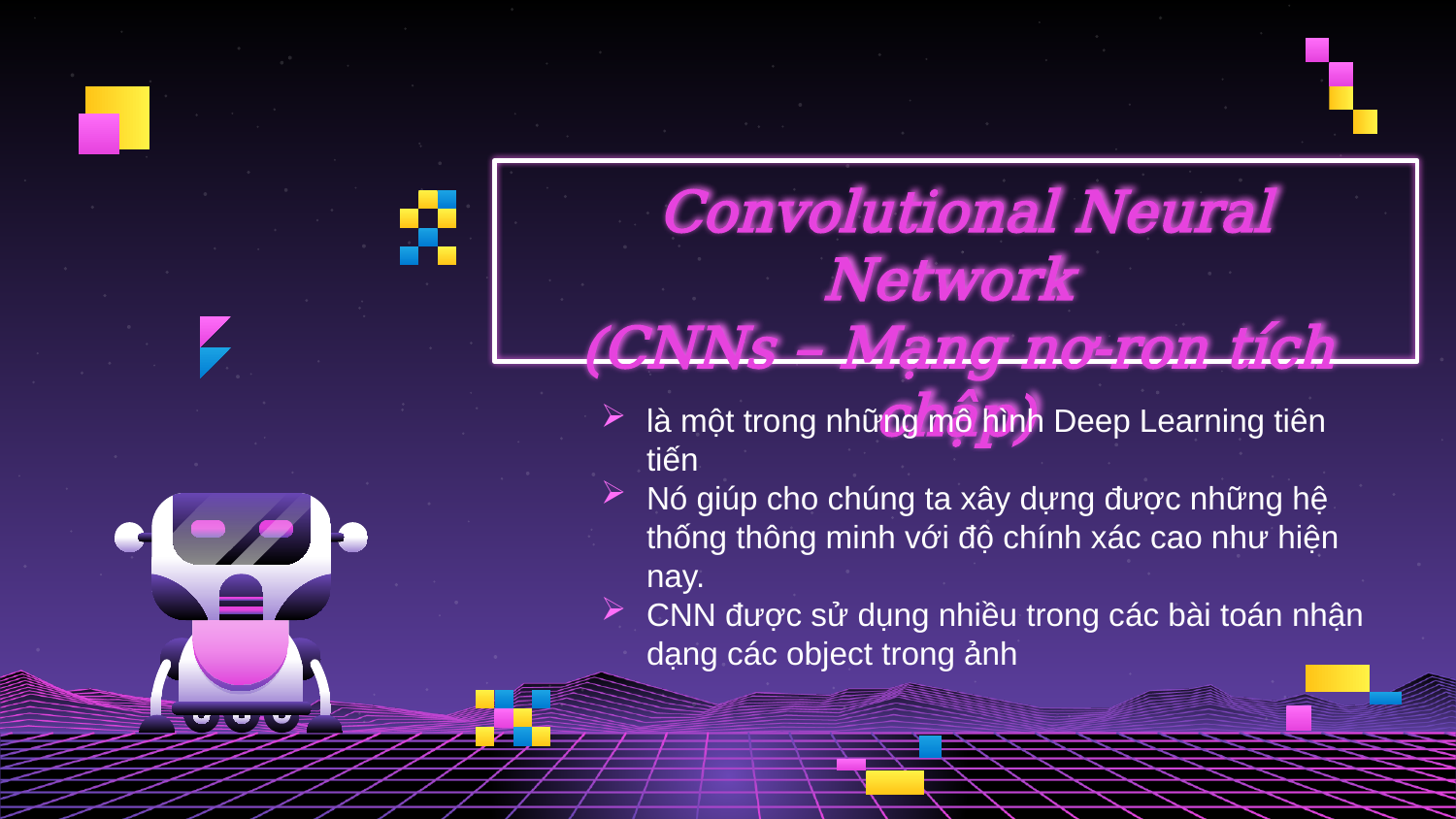

# Convolutional Neural Network (CNNs – Mạng nơ-ron tích chập)

là một trong những mô hình Deep Learning tiên tiến
Nó giúp cho chúng ta xây dựng được những hệ thống thông minh với độ chính xác cao như hiện nay.
CNN được sử dụng nhiều trong các bài toán nhận dạng các object trong ảnh